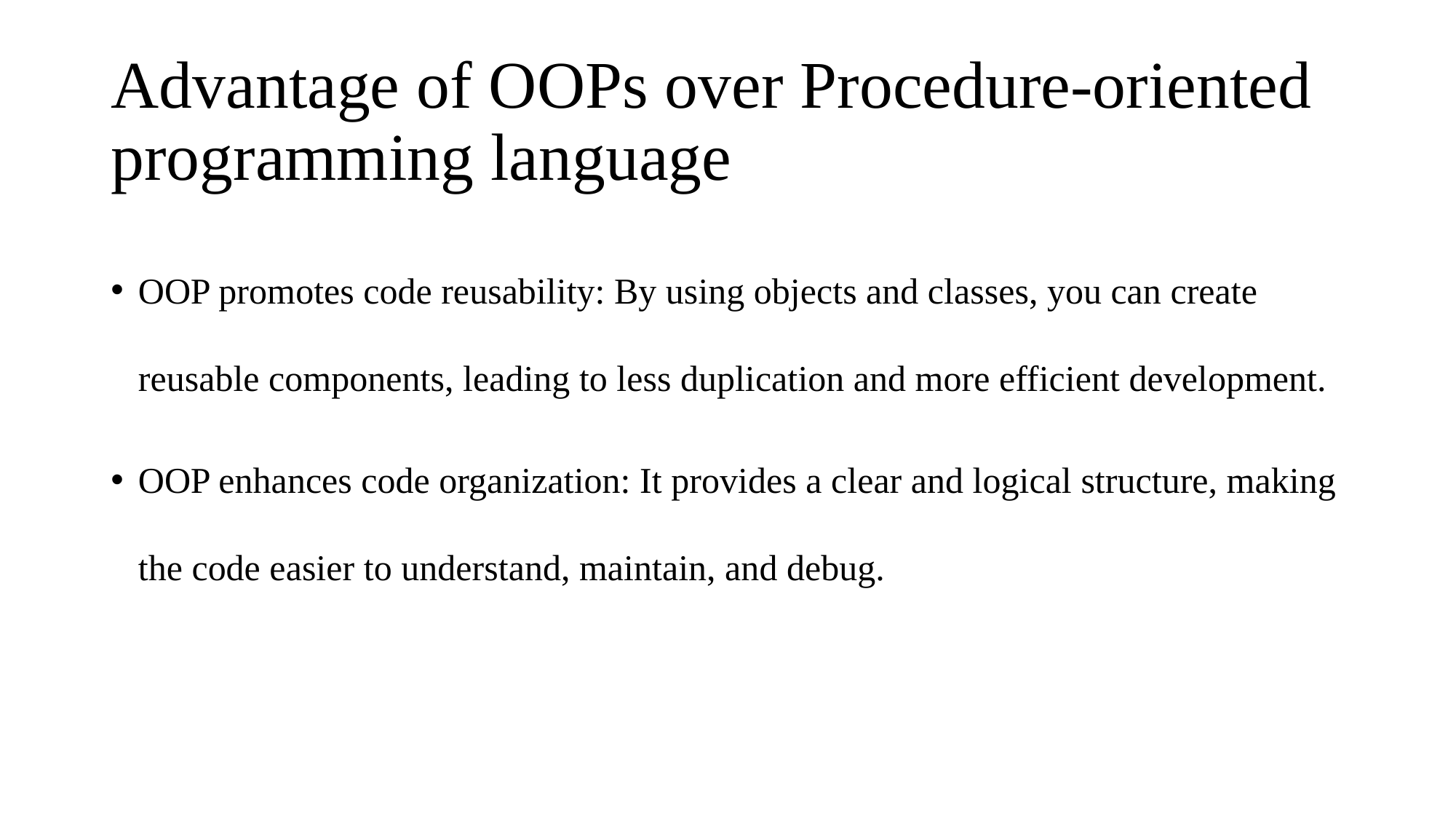

# Advantage of OOPs over Procedure-oriented programming language
OOP promotes code reusability: By using objects and classes, you can create reusable components, leading to less duplication and more efficient development.
OOP enhances code organization: It provides a clear and logical structure, making the code easier to understand, maintain, and debug.